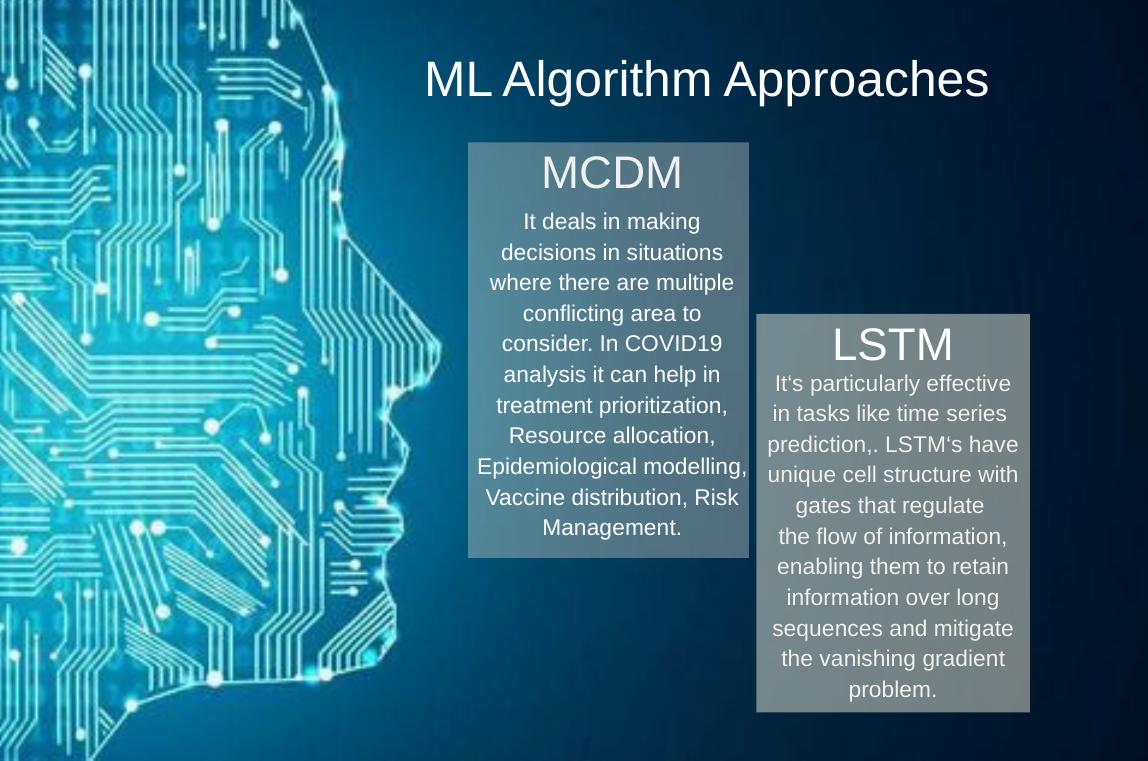

ML Algorithm Approaches
MCDM

It deals in making decisions in situations where there are multiple conflicting area to consider. In COVID19 analysis it can help in treatment prioritization, Resource allocation, Epidemiological modelling, Vaccine distribution, Risk Management.
LSTM

It‘s particularly effective in tasks like time series
prediction,. LSTM‘s have
unique cell structure with gates that regulate
the flow of information,
enabling them to retain
information over long
sequences and mitigate
the vanishing gradient
problem.